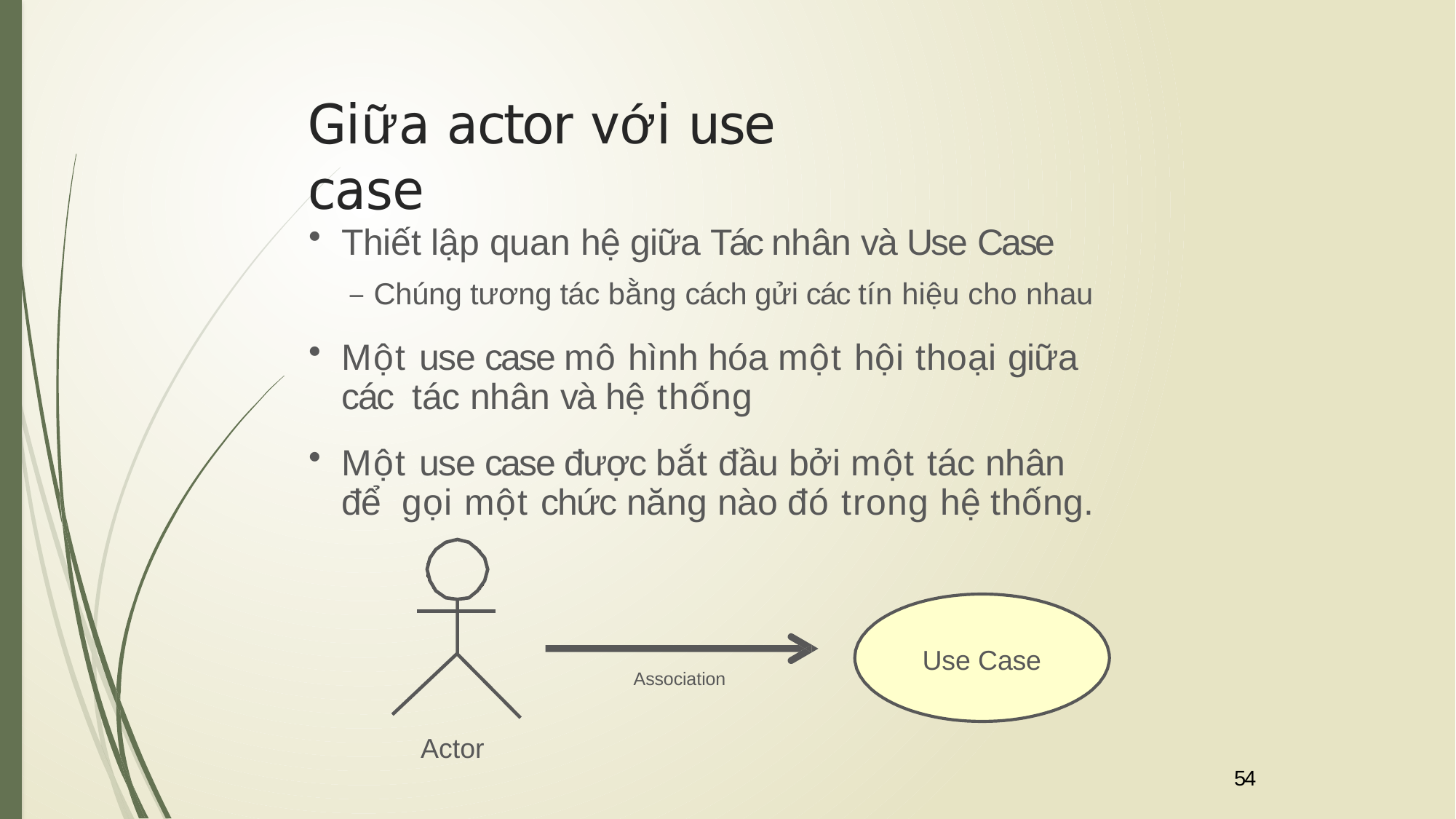

# Giữa actor với use case
Thiết lập quan hệ giữa Tác nhân và Use Case
− Chúng tương tác bằng cách gửi các tín hiệu cho nhau
Một use case mô hình hóa một hội thoại giữa các  tác nhân và hệ thống
Một use case được bắt đầu bởi một tác nhân để  gọi một chức năng nào đó trong hệ thống.

Use Case
Association
Actor
54